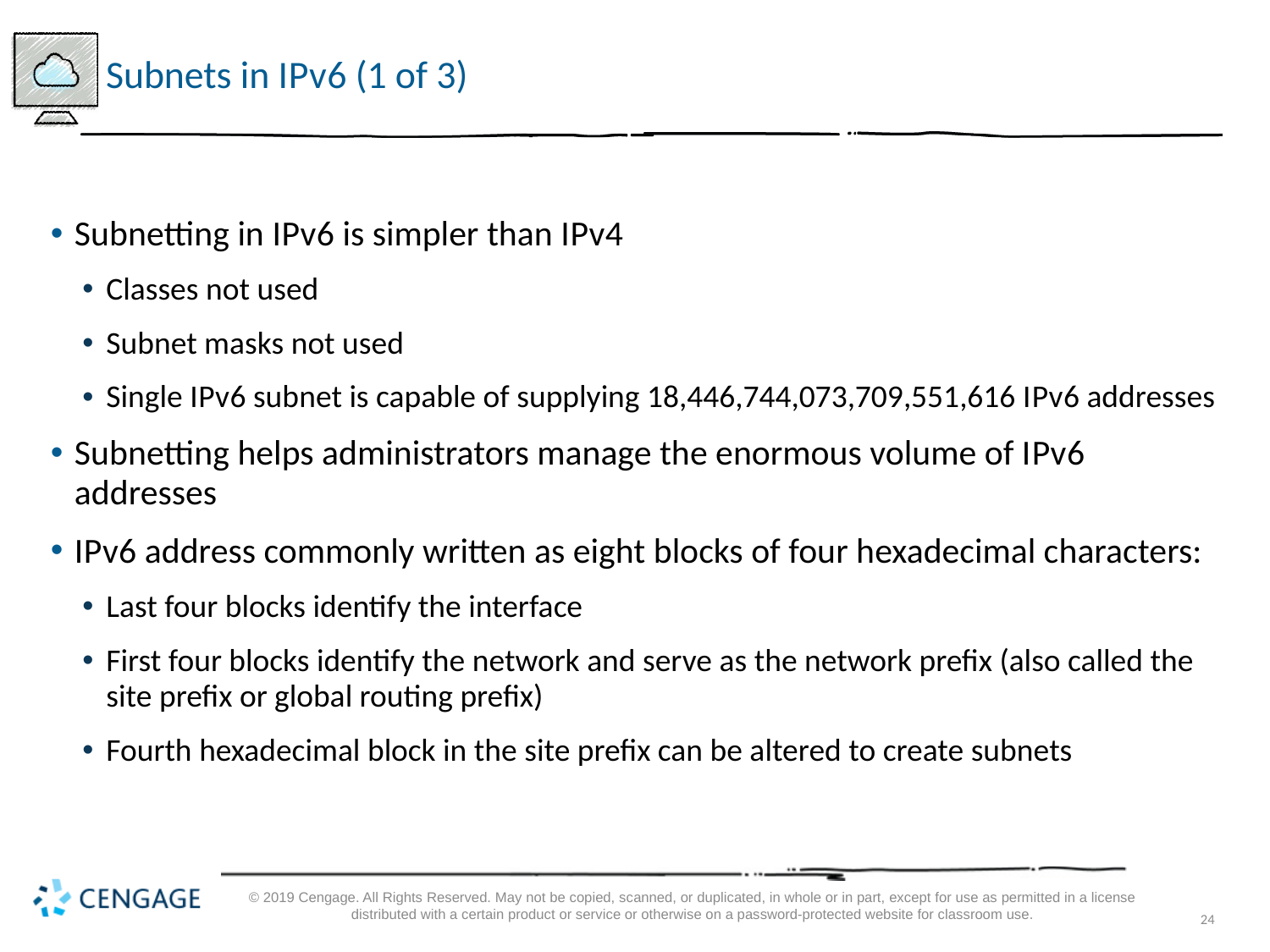

# Subnets in I P v 6 (1 of 3)
Subnetting in I P v 6 is simpler than I P v 4
Classes not used
Subnet masks not used
Single I P v 6 subnet is capable of supplying 18,446,744,073,709,551,616 I P v 6 addresses
Subnetting helps administrators manage the enormous volume of I P v 6 addresses
I P v 6 address commonly written as eight blocks of four hexadecimal characters:
Last four blocks identify the interface
First four blocks identify the network and serve as the network prefix (also called the site prefix or global routing prefix)
Fourth hexadecimal block in the site prefix can be altered to create subnets
© 2019 Cengage. All Rights Reserved. May not be copied, scanned, or duplicated, in whole or in part, except for use as permitted in a license distributed with a certain product or service or otherwise on a password-protected website for classroom use.